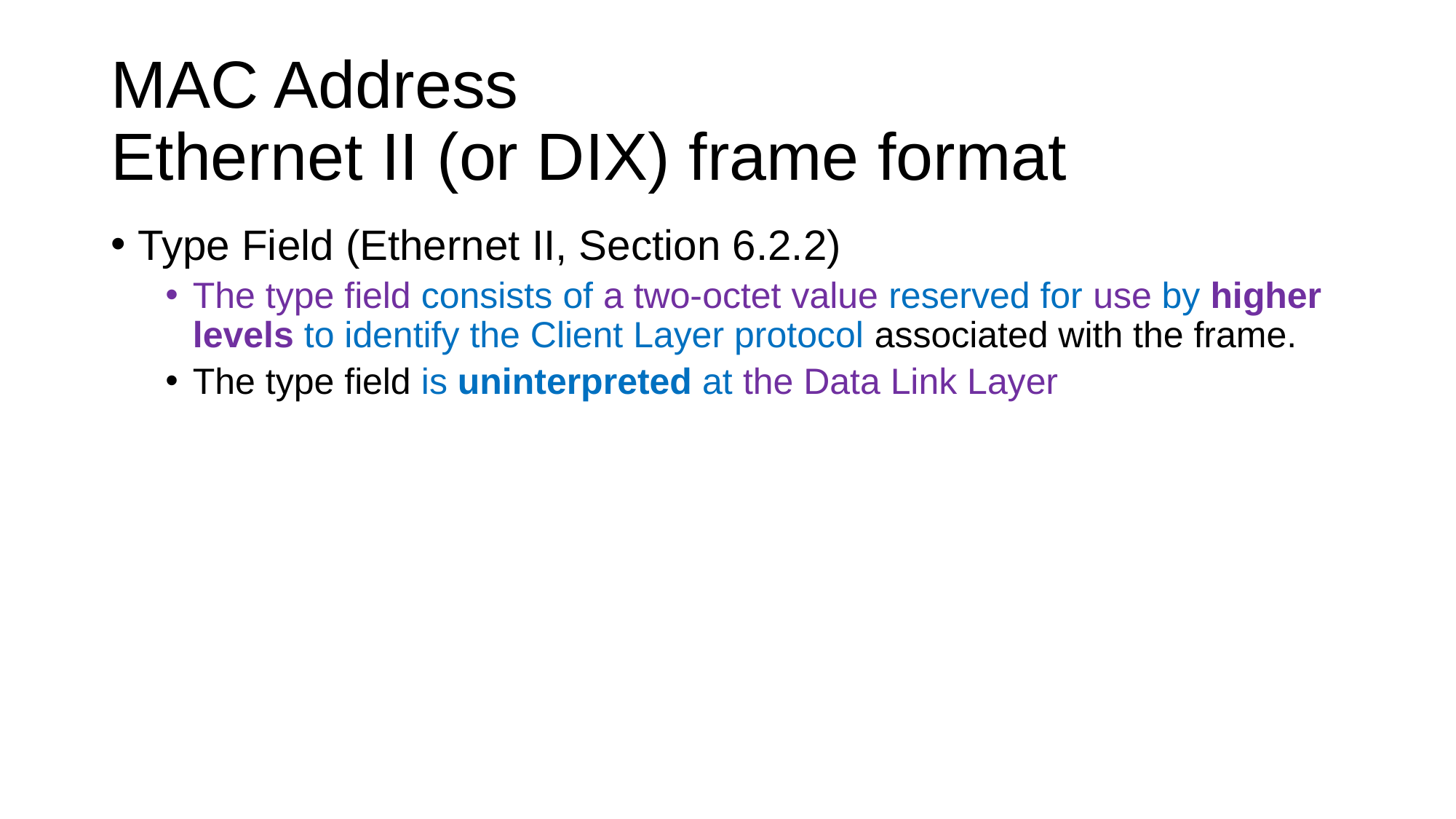

# MAC Address Ethernet II (or DIX) frame format
Type Field (Ethernet II, Section 6.2.2)
The type field consists of a two-octet value reserved for use by higher levels to identify the Client Layer protocol associated with the frame.
The type field is uninterpreted at the Data Link Layer